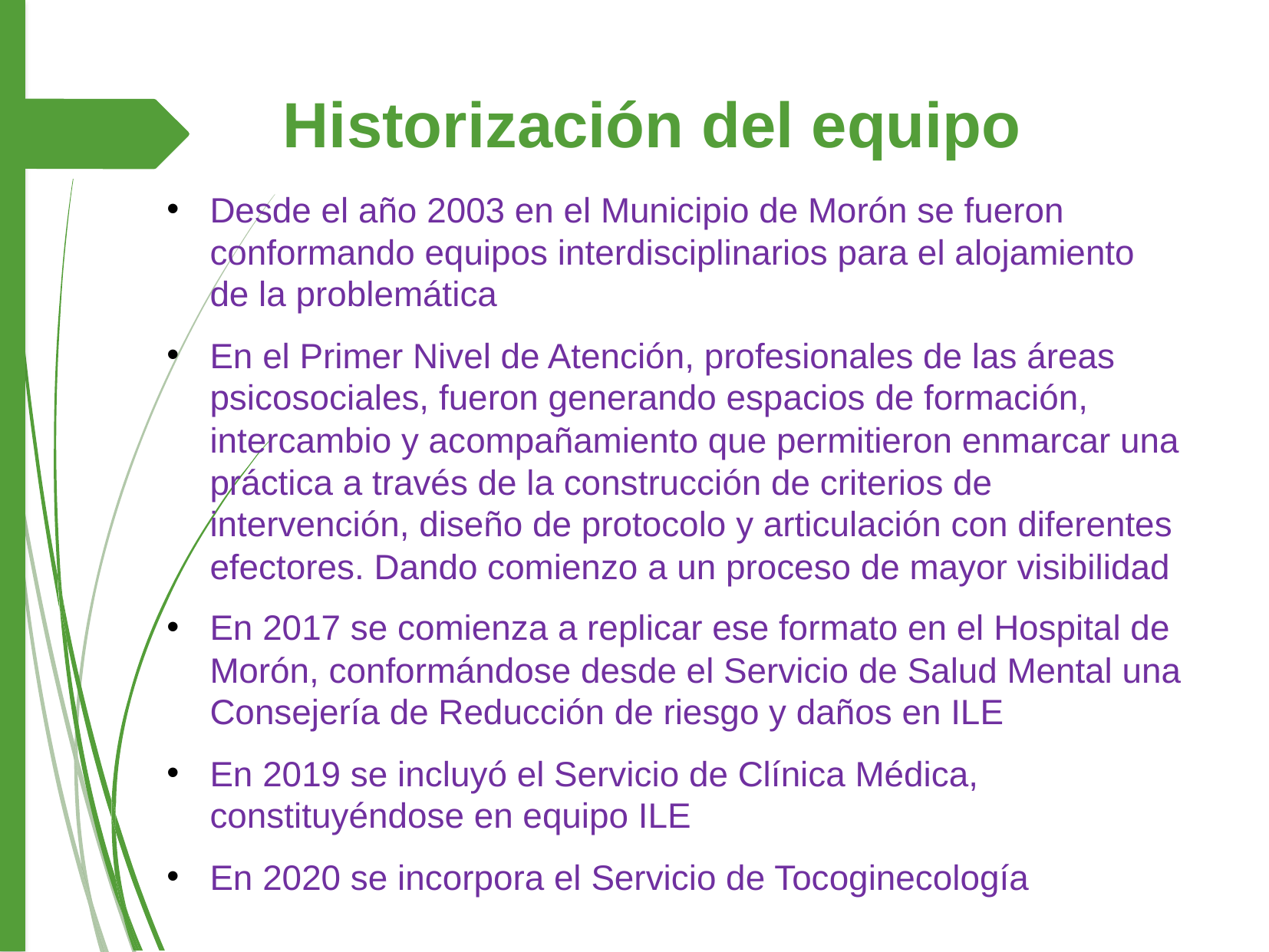

Historización del equipo
Desde el año 2003 en el Municipio de Morón se fueron conformando equipos interdisciplinarios para el alojamiento de la problemática
En el Primer Nivel de Atención, profesionales de las áreas psicosociales, fueron generando espacios de formación, intercambio y acompañamiento que permitieron enmarcar una práctica a través de la construcción de criterios de intervención, diseño de protocolo y articulación con diferentes efectores. Dando comienzo a un proceso de mayor visibilidad
En 2017 se comienza a replicar ese formato en el Hospital de Morón, conformándose desde el Servicio de Salud Mental una Consejería de Reducción de riesgo y daños en ILE
En 2019 se incluyó el Servicio de Clínica Médica, constituyéndose en equipo ILE
En 2020 se incorpora el Servicio de Tocoginecología